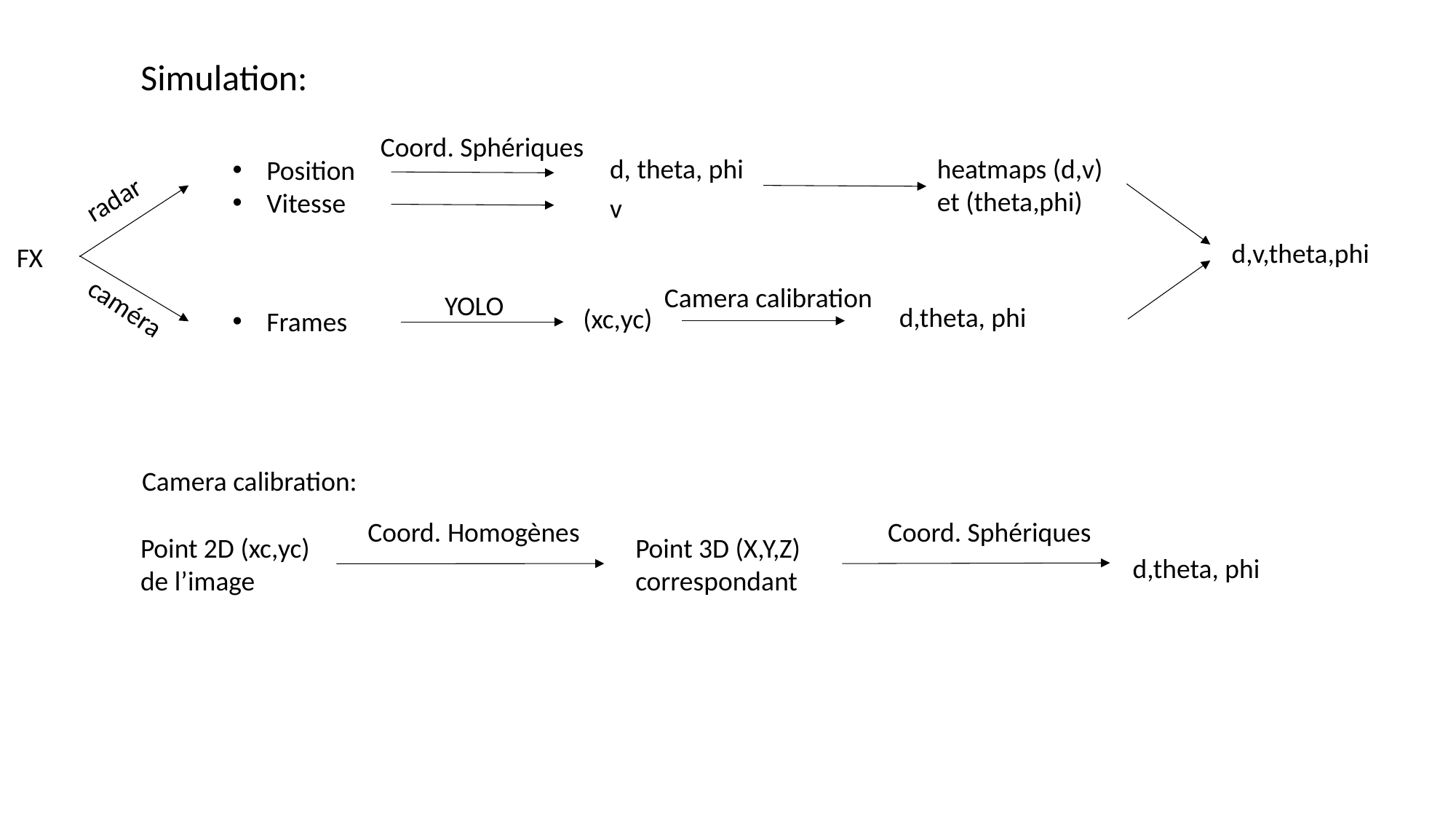

Simulation:
Coord. Sphériques
d, theta, phi
heatmaps (d,v) et (theta,phi)
Position
Vitesse
radar
v
d,v,theta,phi
FX
Camera calibration
YOLO
caméra
d,theta, phi
(xc,yc)
Frames
Camera calibration:
Coord. Homogènes
Coord. Sphériques
Point 2D (xc,yc) de l’image
Point 3D (X,Y,Z) correspondant
d,theta, phi